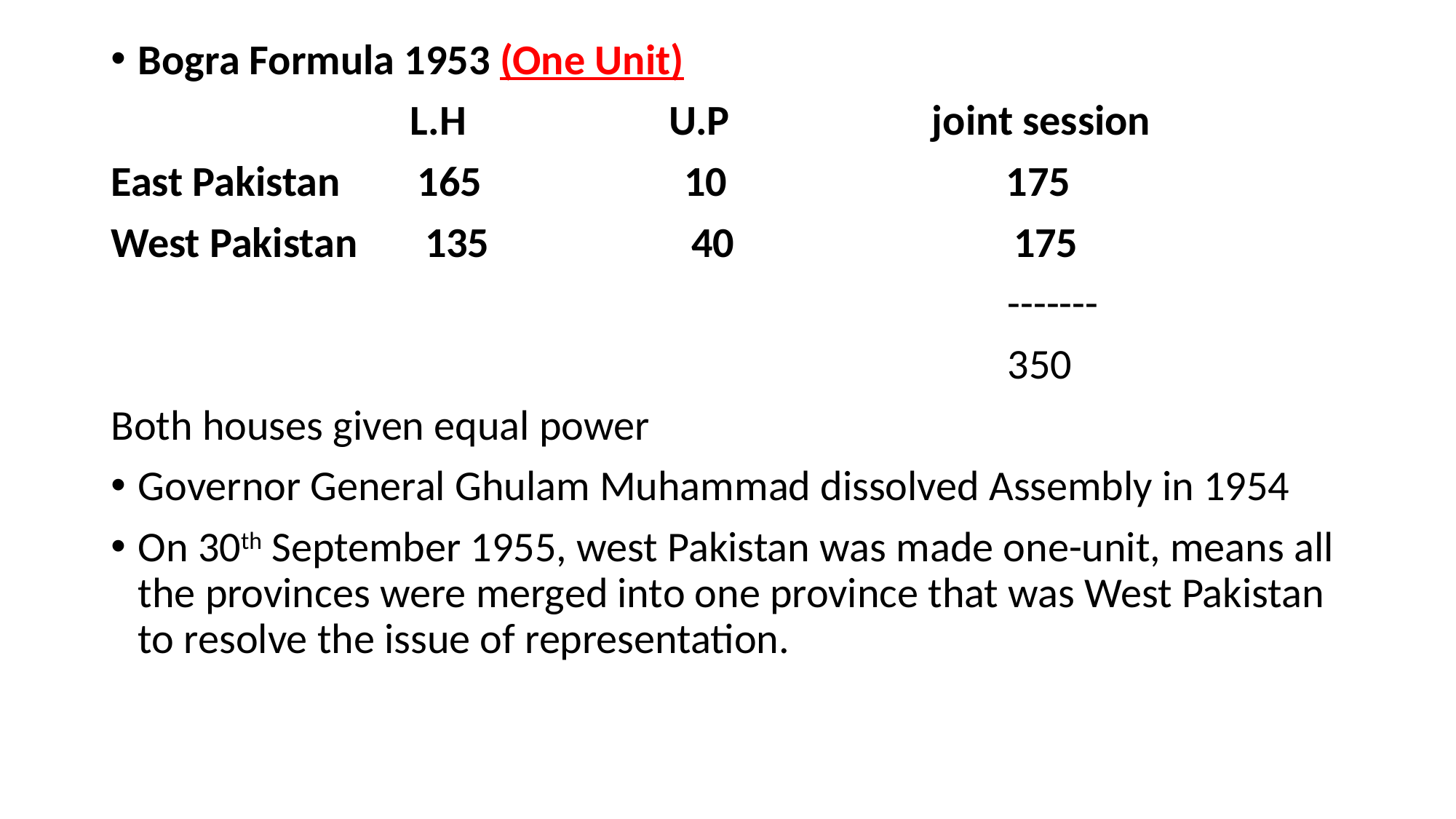

Bogra Formula 1953 (One Unit)
                               L.H                     U.P                     joint session
East Pakistan        165                     10                             175
West Pakistan       135                     40                             175
                                                                                             -------
                                                                                             350
Both houses given equal power
Governor General Ghulam Muhammad dissolved Assembly in 1954
On 30th September 1955, west Pakistan was made one-unit, means all the provinces were merged into one province that was West Pakistan to resolve the issue of representation.